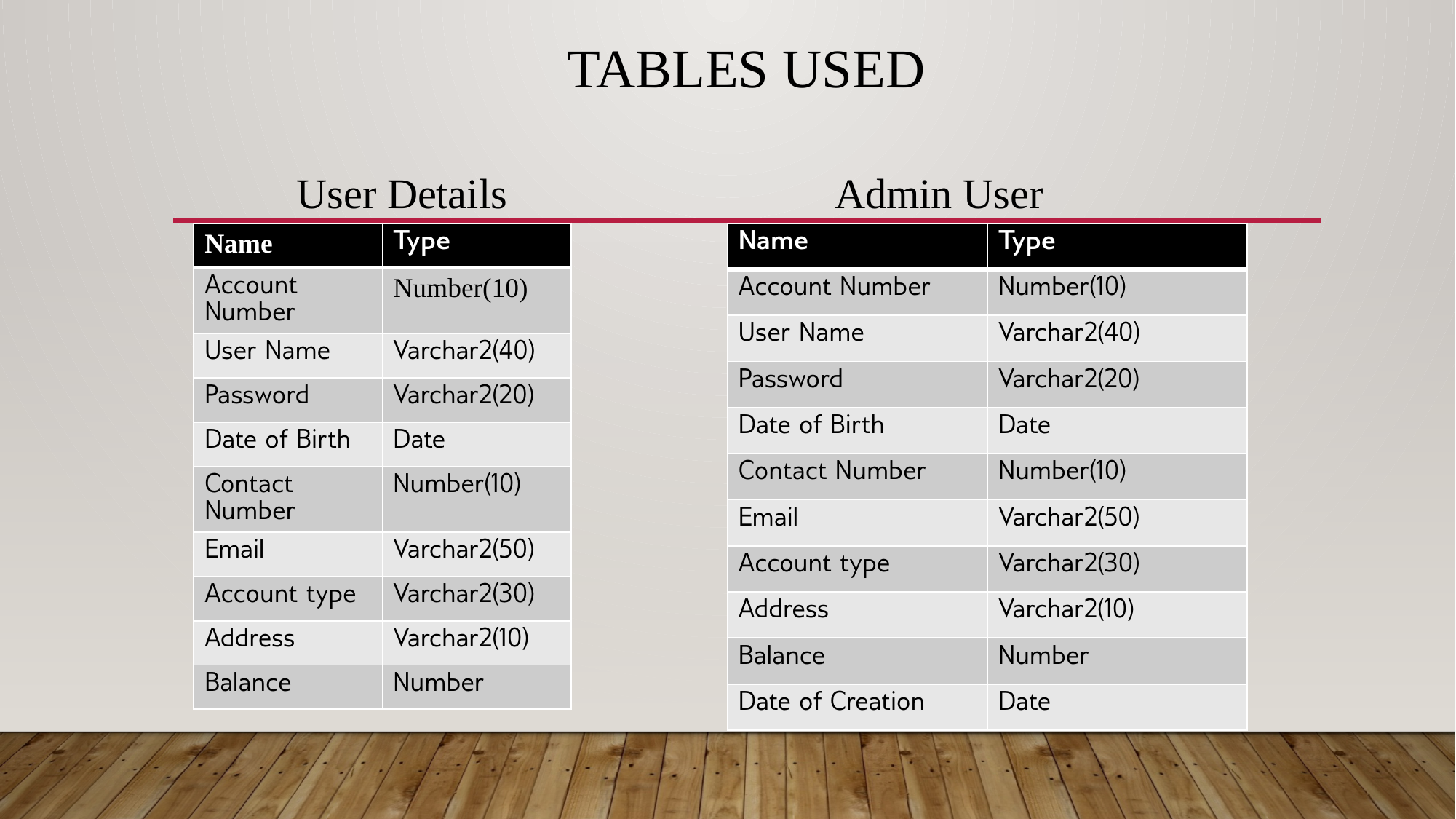

# TABLES uSED
Admin User Details
User Details
| Name | Type |
| --- | --- |
| Account Number | Number(10) |
| User Name | Varchar2(40) |
| Password | Varchar2(20) |
| Date of Birth | Date |
| Contact Number | Number(10) |
| Email | Varchar2(50) |
| Account type | Varchar2(30) |
| Address | Varchar2(10) |
| Balance | Number |
| Name | Type |
| --- | --- |
| Account Number | Number(10) |
| User Name | Varchar2(40) |
| Password | Varchar2(20) |
| Date of Birth | Date |
| Contact Number | Number(10) |
| Email | Varchar2(50) |
| Account type | Varchar2(30) |
| Address | Varchar2(10) |
| Balance | Number |
| Date of Creation | Date |